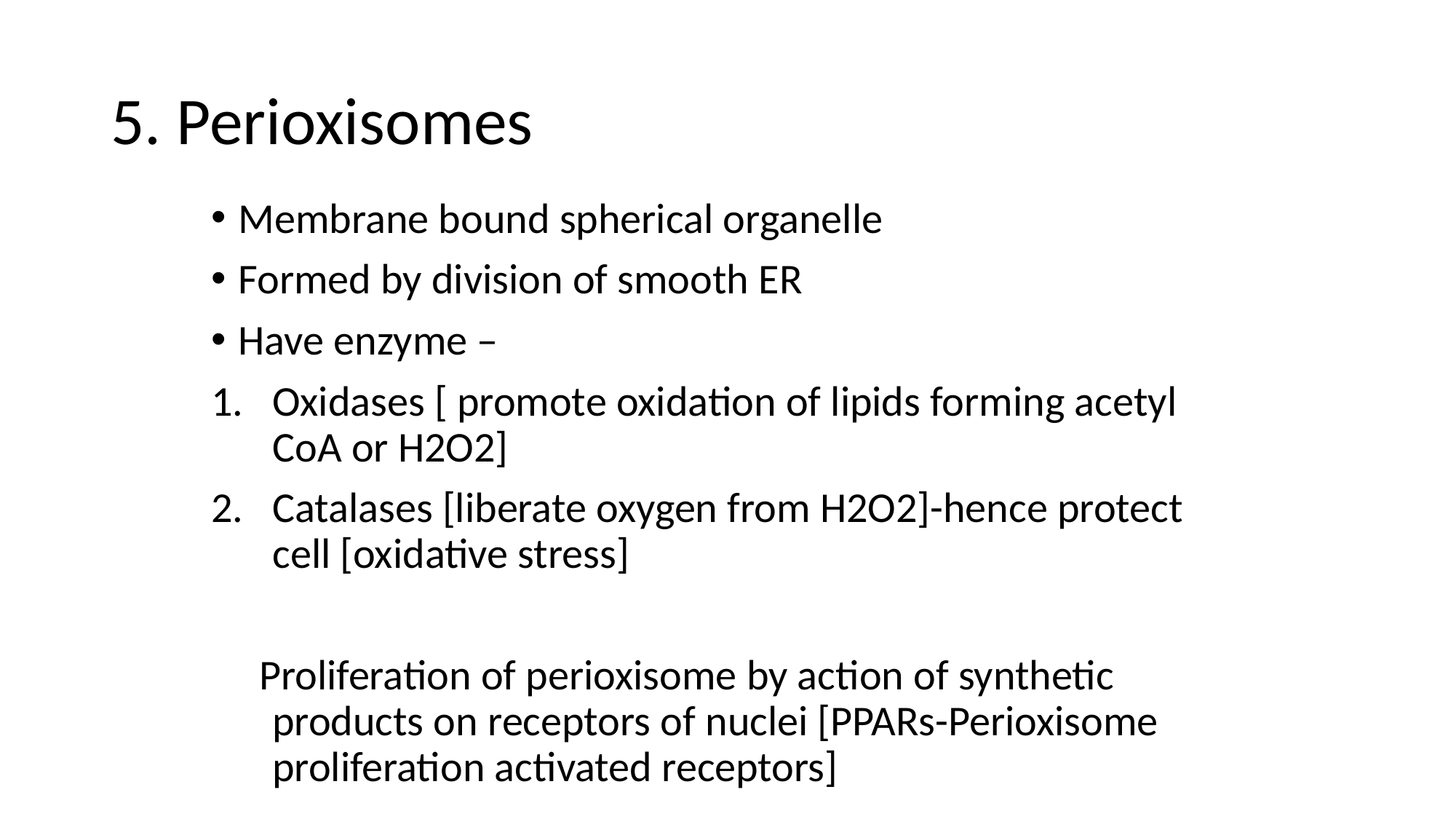

# 5. Perioxisomes
Membrane bound spherical organelle
Formed by division of smooth ER
Have enzyme –
Oxidases [ promote oxidation of lipids forming acetyl CoA or H2O2]
Catalases [liberate oxygen from H2O2]-hence protect cell [oxidative stress]

     Proliferation of perioxisome by action of synthetic products on receptors of nuclei [PPARs-Perioxisome proliferation activated receptors]